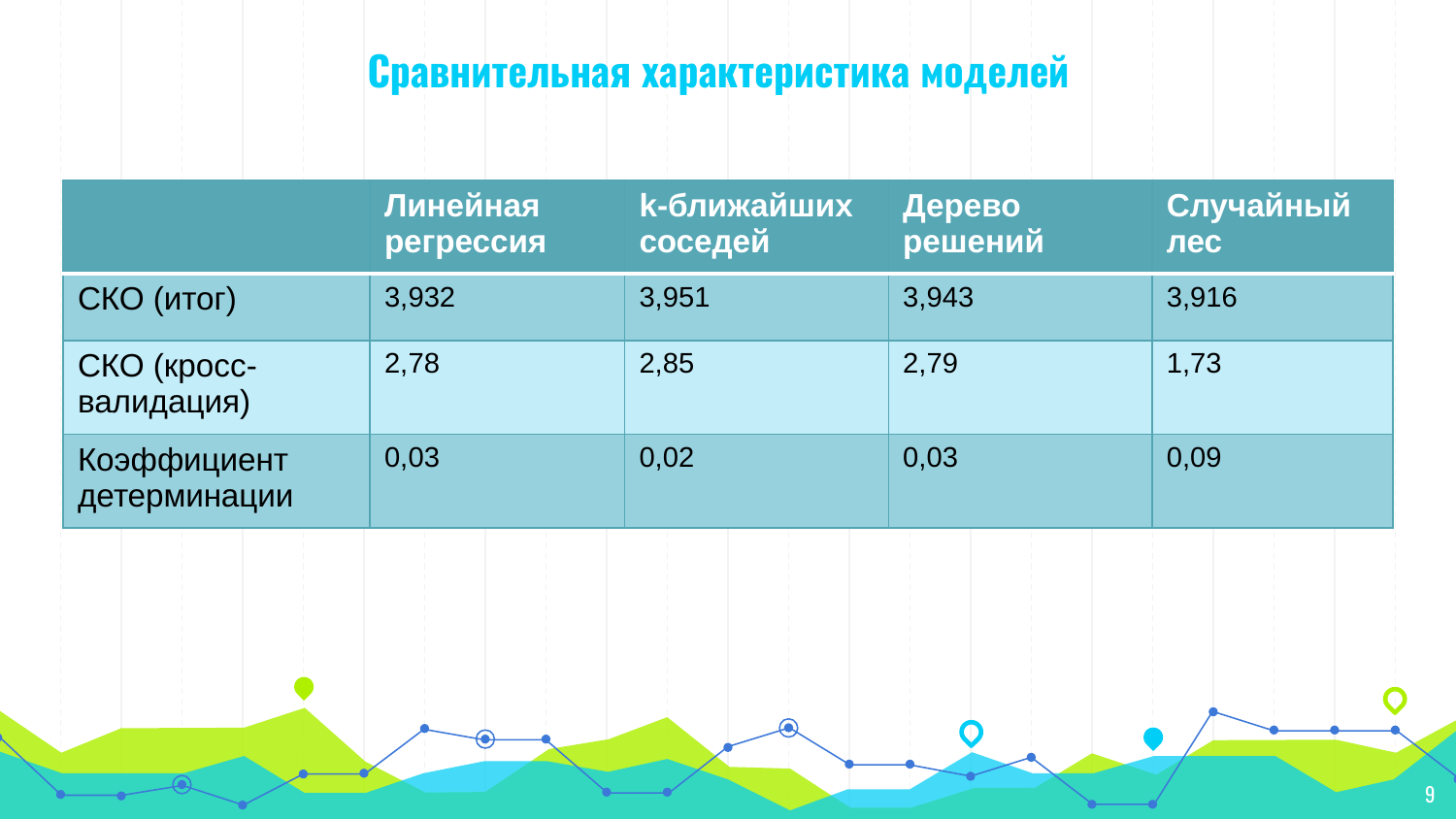

# Сравнительная характеристика моделей
|  | Линейная регрессия | k-ближайших соседей | Дерево решений | Случайный лес |
| --- | --- | --- | --- | --- |
| СКО (итог) | 3,932 | 3,951 | 3,943 | 3,916 |
| СКО (кросс-валидация) | 2,78 | 2,85 | 2,79 | 1,73 |
| Коэффициент детерминации | 0,03 | 0,02 | 0,03 | 0,09 |
9